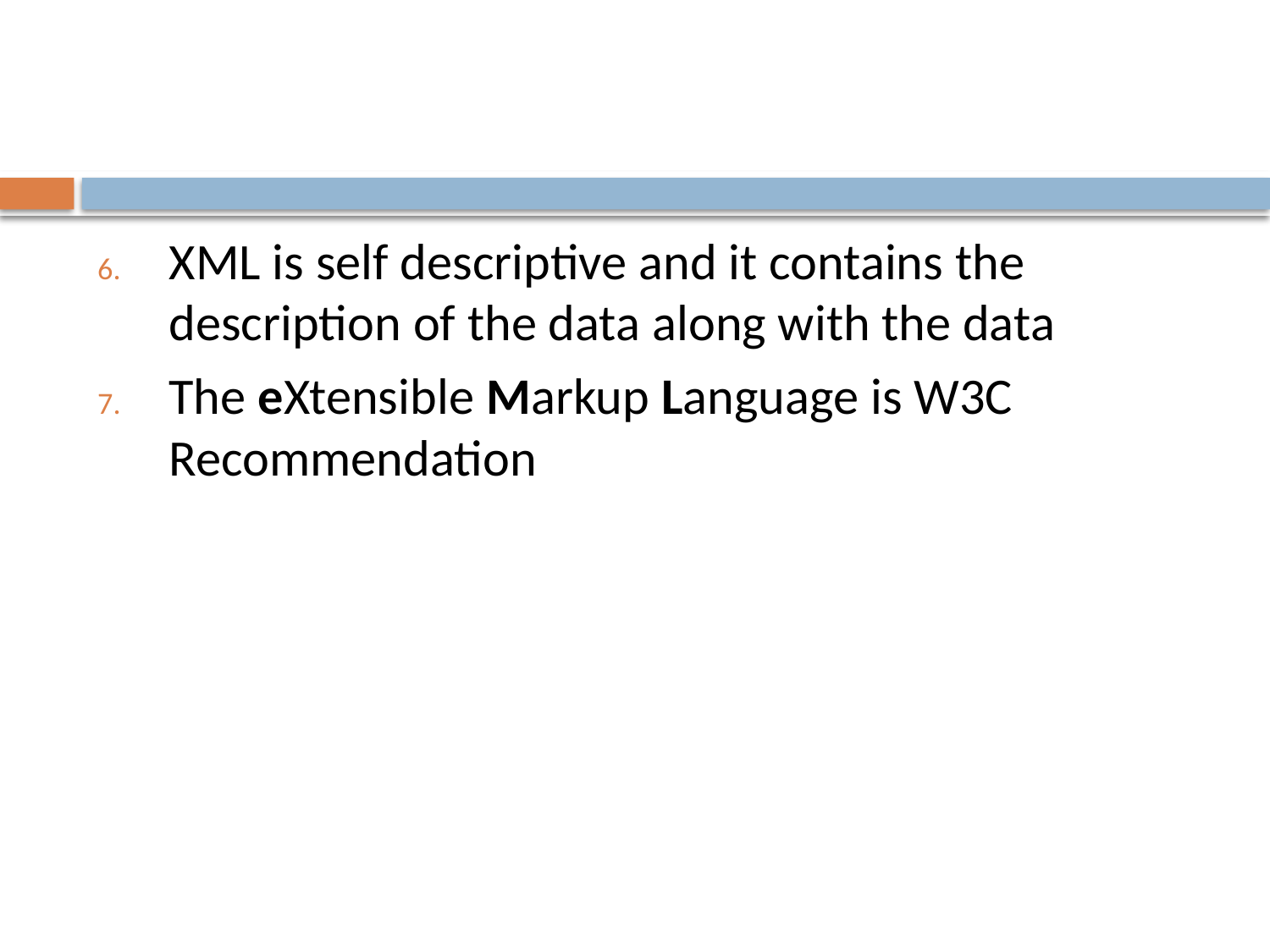

#
XML is self descriptive and it contains the description of the data along with the data
The eXtensible Markup Language is W3C Recommendation